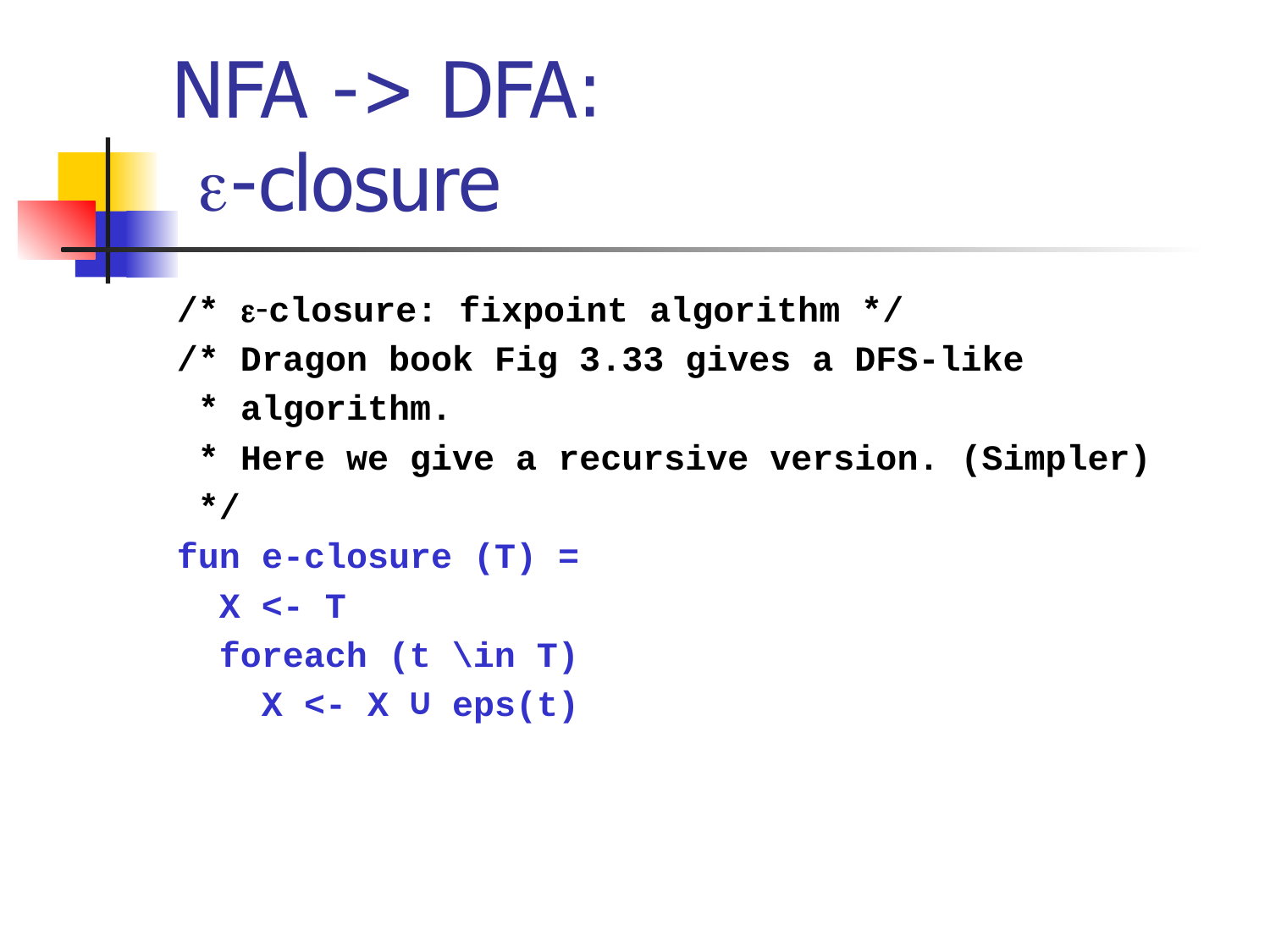

# NFA -> DFA: ε-closure
/* ε-closure: fixpoint algorithm */
/* Dragon book Fig 3.33 gives a DFS-like
 * algorithm.
 * Here we give a recursive version. (Simpler)
 */
fun e-closure (T) =
  X <- T
  foreach (t \in T)
    X <- X ∪ eps(t)